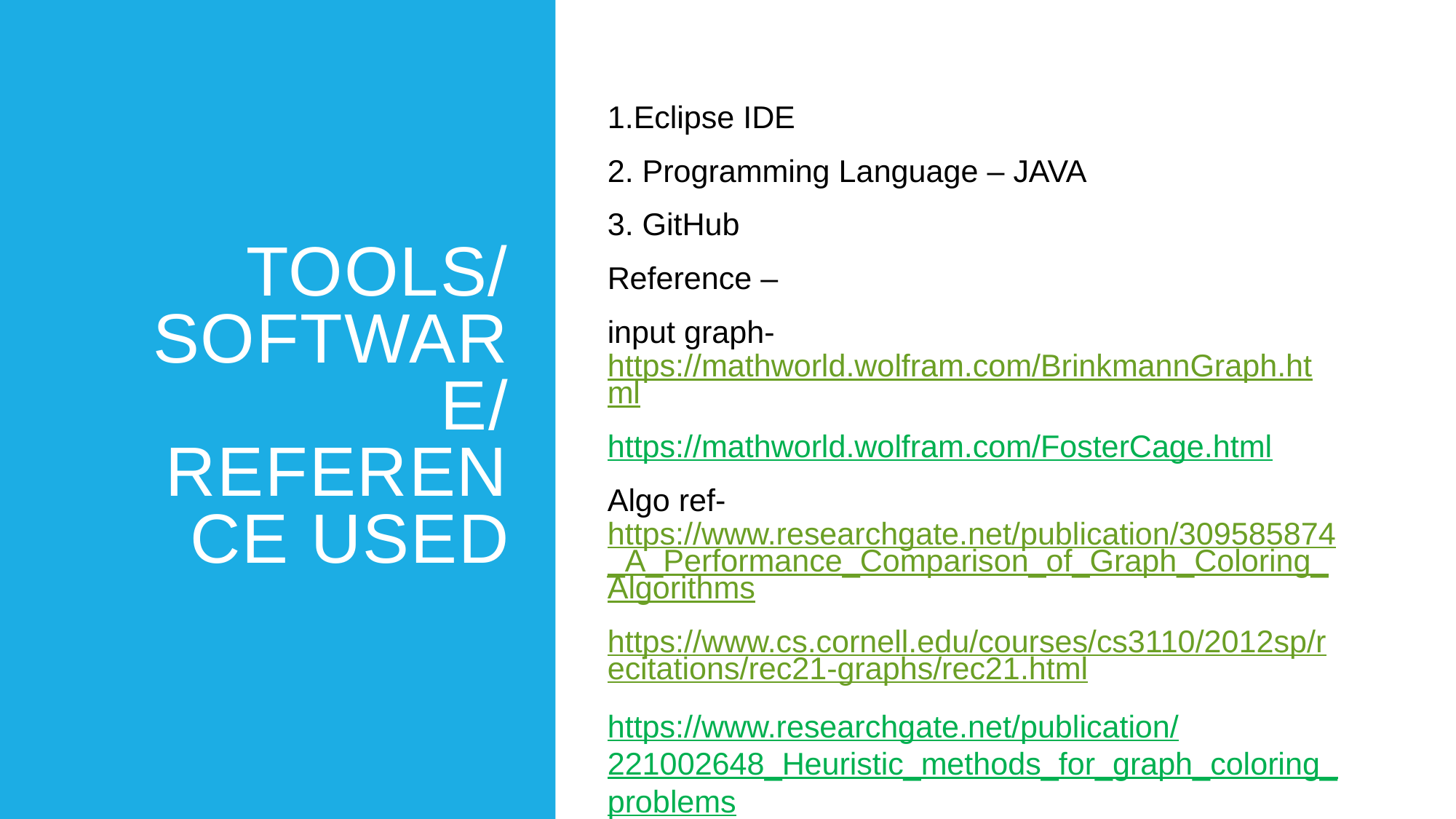

# Tools/Software/Reference used
1.Eclipse IDE
2. Programming Language – JAVA
3. GitHub
Reference –
input graph- https://mathworld.wolfram.com/BrinkmannGraph.html
https://mathworld.wolfram.com/FosterCage.html
Algo ref- https://www.researchgate.net/publication/309585874_A_Performance_Comparison_of_Graph_Coloring_Algorithms
https://www.cs.cornell.edu/courses/cs3110/2012sp/recitations/rec21-graphs/rec21.html
https://www.researchgate.net/publication/221002648_Heuristic_methods_for_graph_coloring_problems